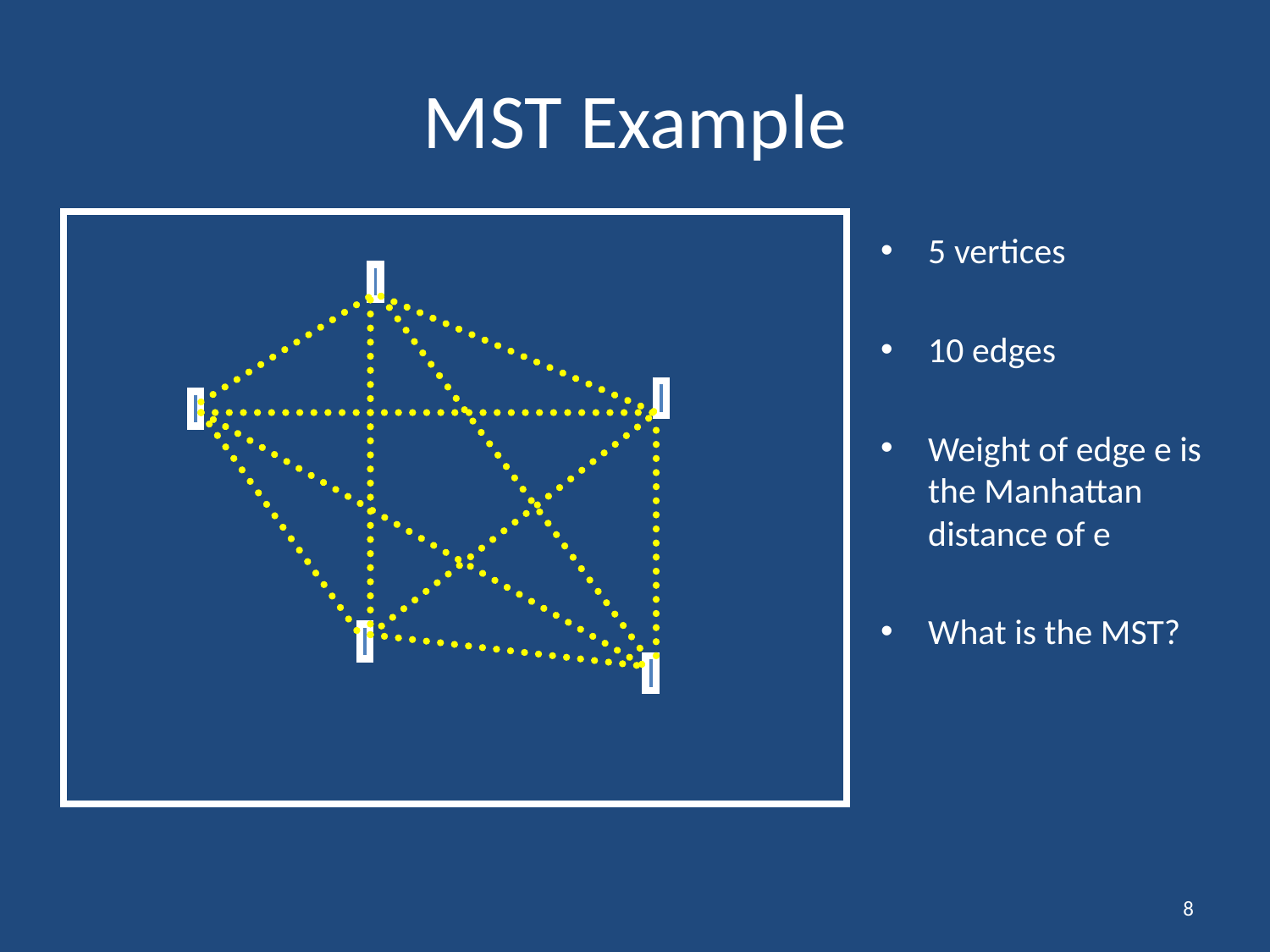

# MST Example

5 vertices

10 edges

Weight of edge e is the Manhattan distance of e

What is the MST?

8